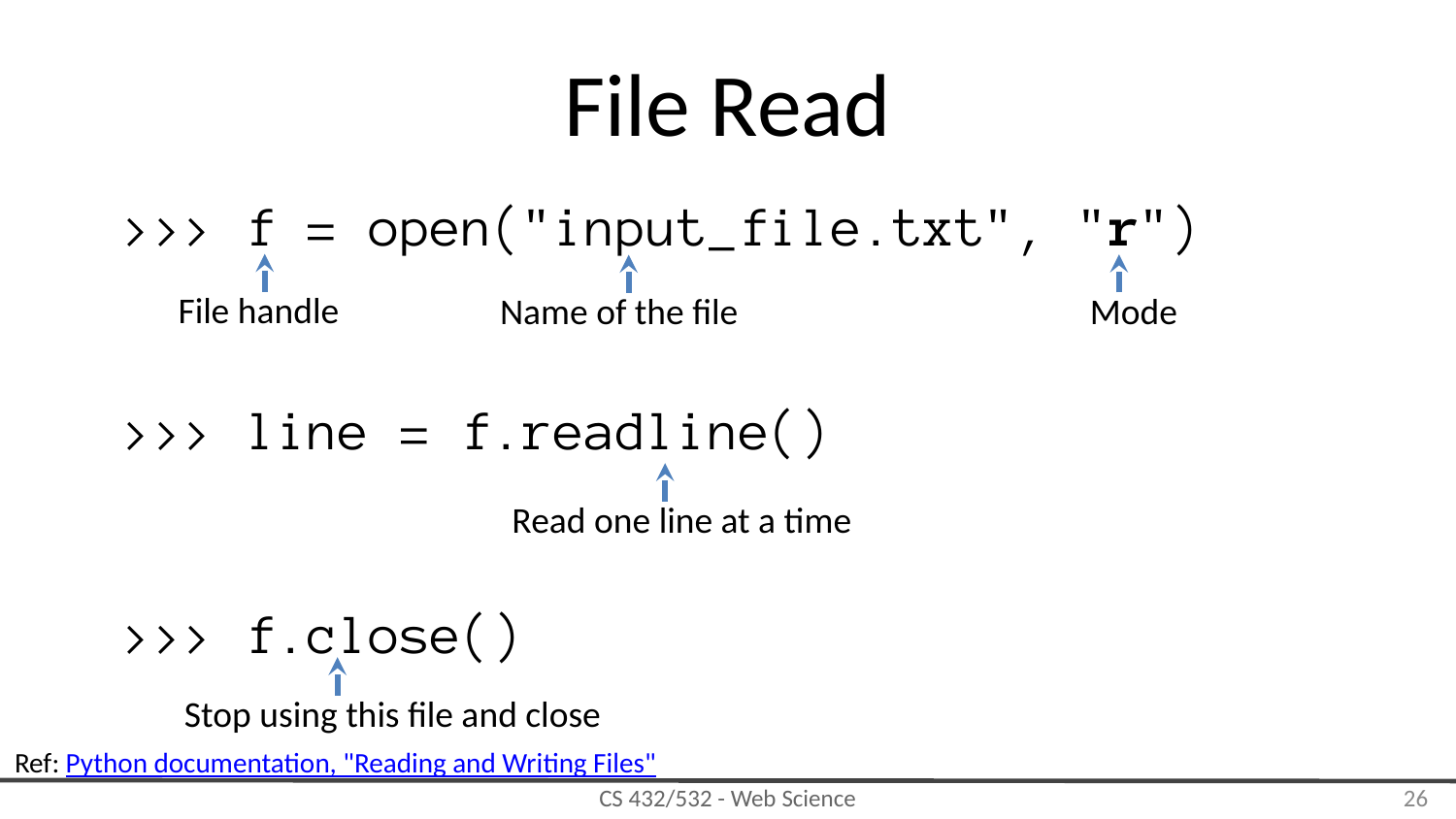

# File Read
>>> f = open("input_file.txt", "r")

>>> line = f.readline()

>>> f.close()
File handle
Mode
Name of the file
Read one line at a time
Stop using this file and close
Ref: Python documentation, "Reading and Writing Files"
26